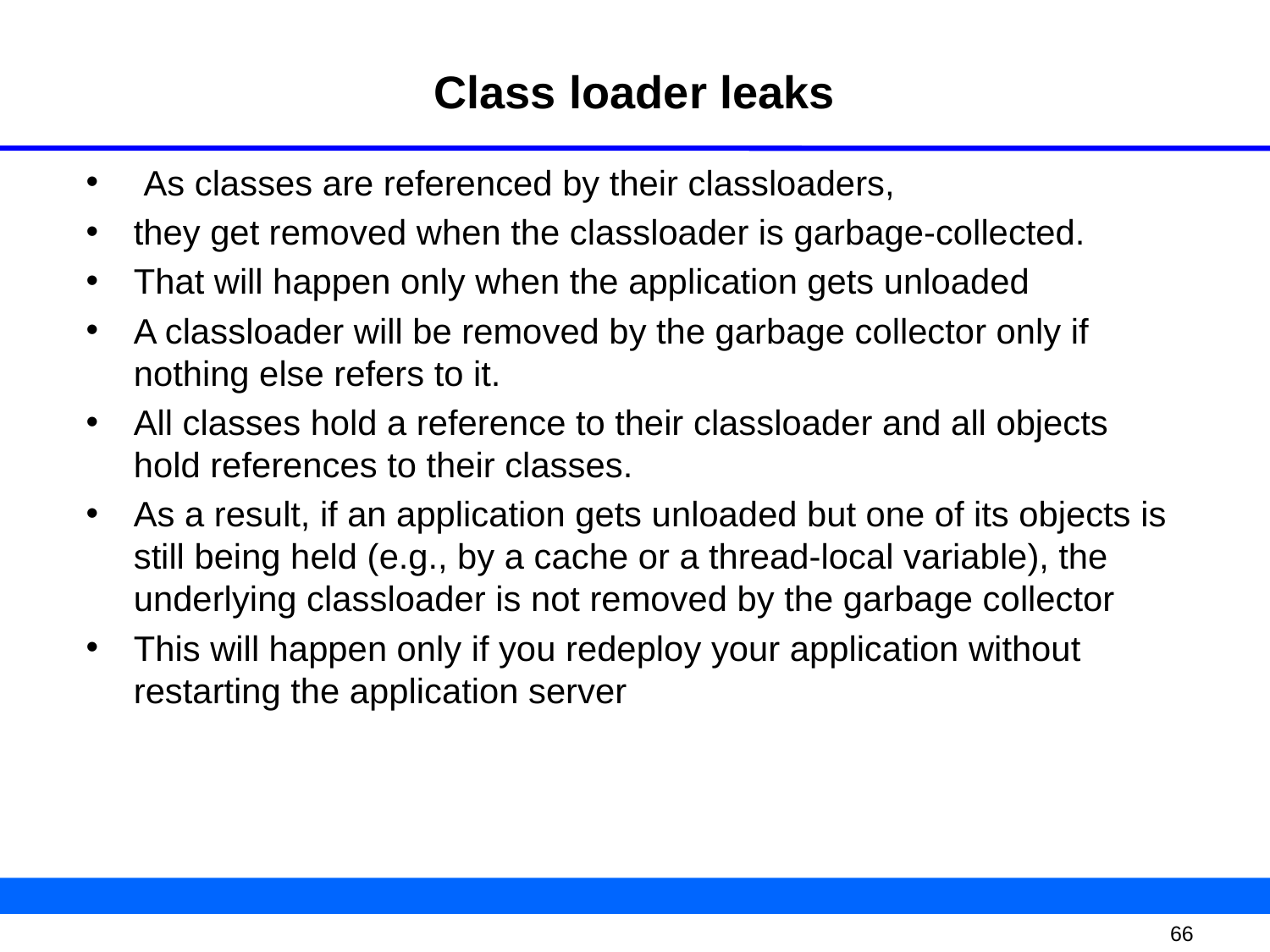

# Class loader leaks
 As classes are referenced by their classloaders,
they get removed when the classloader is garbage-collected.
That will happen only when the application gets unloaded
A classloader will be removed by the garbage collector only if nothing else refers to it.
All classes hold a reference to their classloader and all objects hold references to their classes.
As a result, if an application gets unloaded but one of its objects is still being held (e.g., by a cache or a thread-local variable), the underlying classloader is not removed by the garbage collector
This will happen only if you redeploy your application without restarting the application server